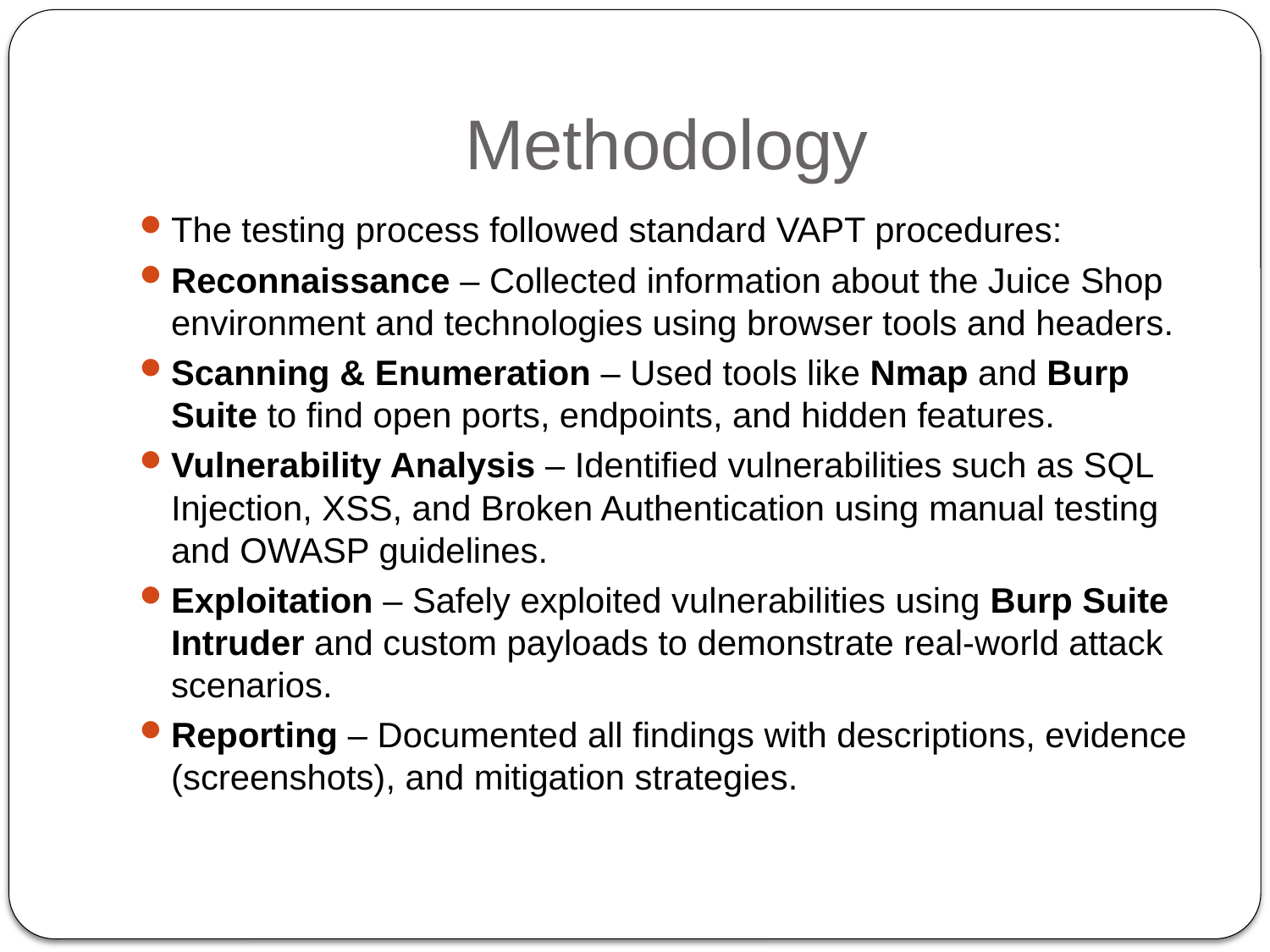

# Methodology
The testing process followed standard VAPT procedures:
Reconnaissance – Collected information about the Juice Shop environment and technologies using browser tools and headers.
Scanning & Enumeration – Used tools like Nmap and Burp Suite to find open ports, endpoints, and hidden features.
Vulnerability Analysis – Identified vulnerabilities such as SQL Injection, XSS, and Broken Authentication using manual testing and OWASP guidelines.
Exploitation – Safely exploited vulnerabilities using Burp Suite Intruder and custom payloads to demonstrate real-world attack scenarios.
Reporting – Documented all findings with descriptions, evidence (screenshots), and mitigation strategies.